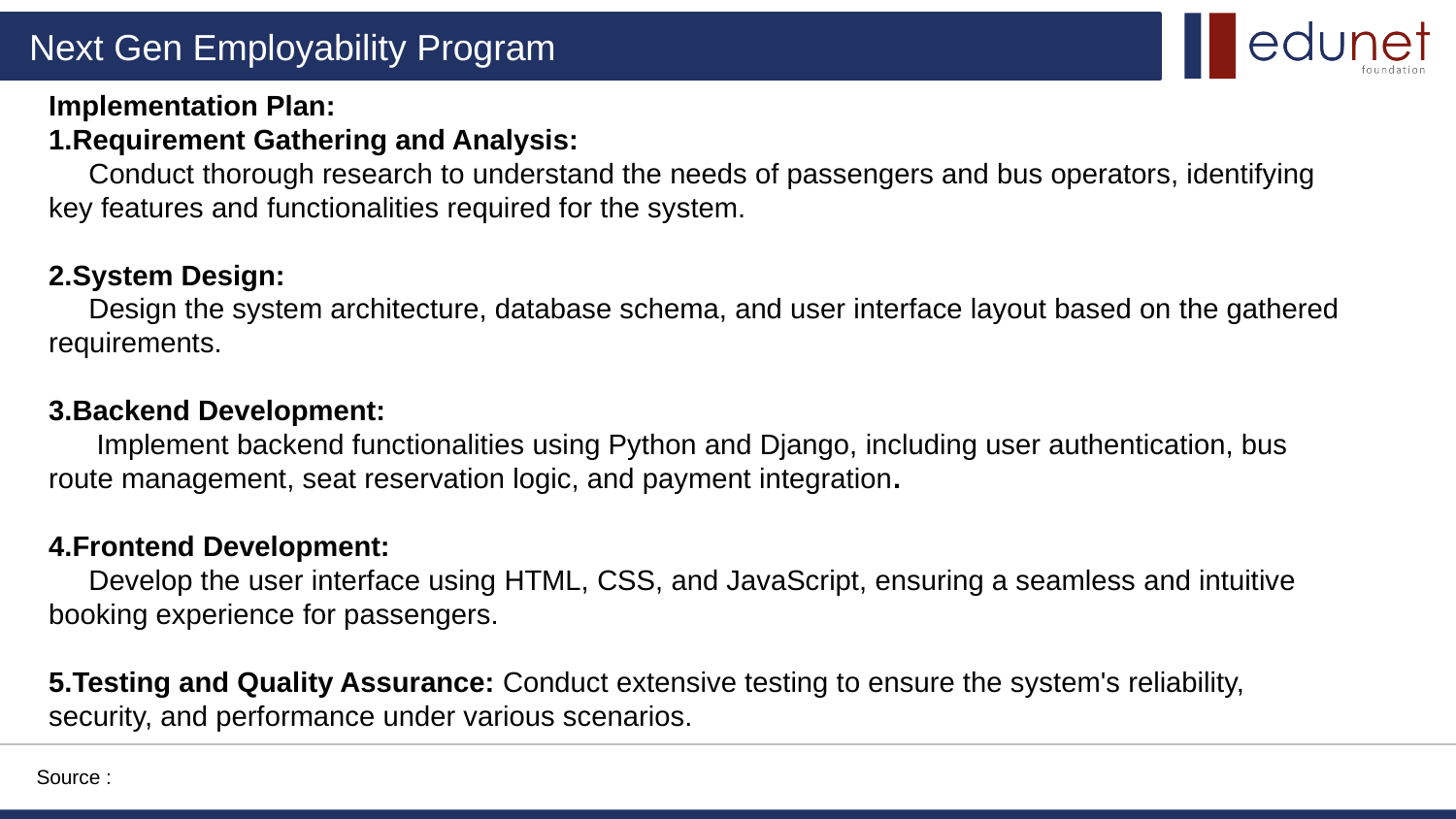

Implementation Plan:
1.Requirement Gathering and Analysis:
     Conduct thorough research to understand the needs of passengers and bus operators, identifying key features and functionalities required for the system.

2.System Design:
     Design the system architecture, database schema, and user interface layout based on the gathered requirements.

3.Backend Development:
      Implement backend functionalities using Python and Django, including user authentication, bus route management, seat reservation logic, and payment integration.

4.Frontend Development:
     Develop the user interface using HTML, CSS, and JavaScript, ensuring a seamless and intuitive booking experience for passengers.

5.Testing and Quality Assurance: Conduct extensive testing to ensure the system's reliability, security, and performance under various scenarios.

Source :